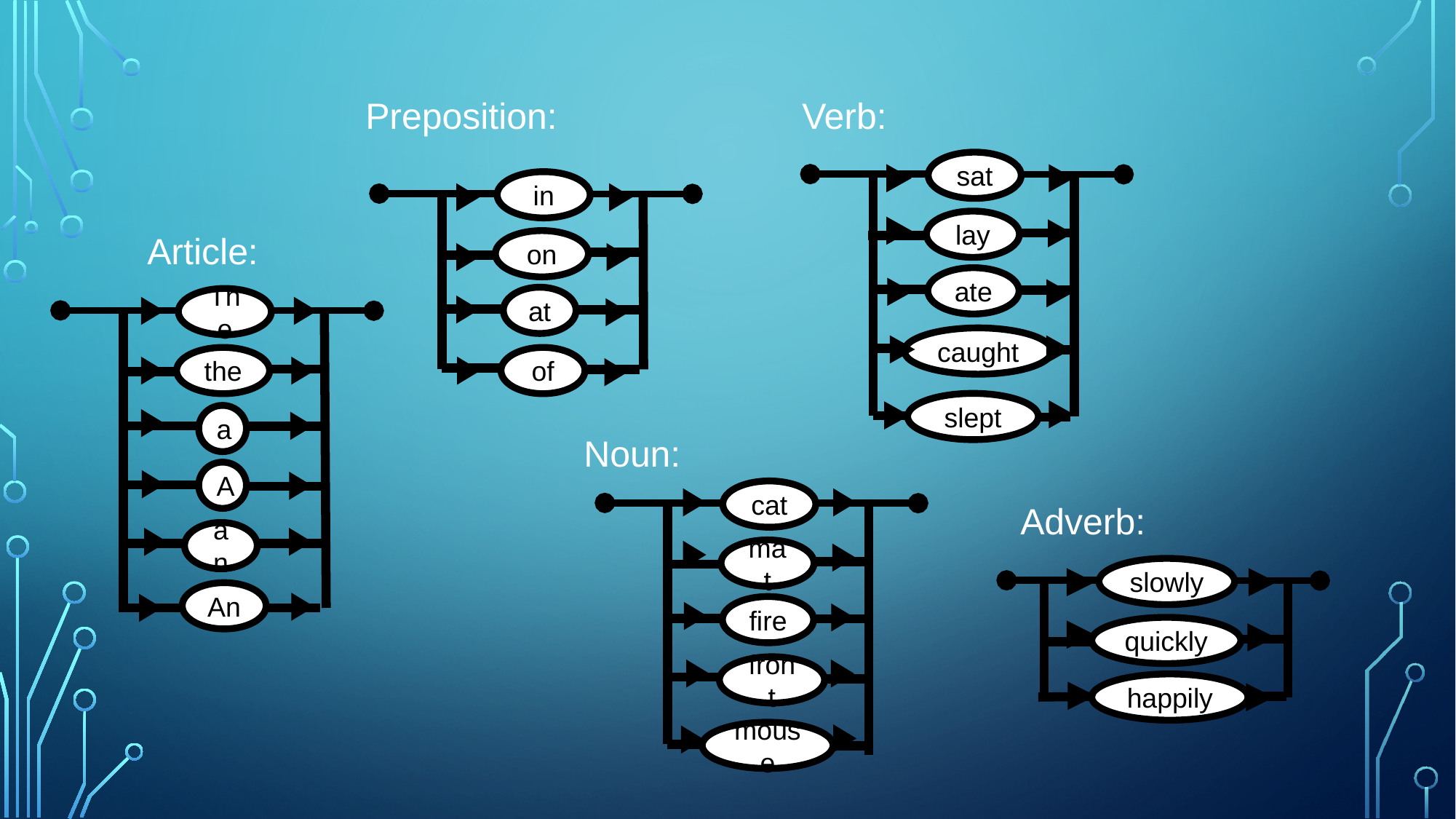

Preposition: 			Verb:

Article:

				Noun:
								Adverb:

sat
ate
caught
lay
slept

in
at
of
on

The
an
An
the
a
A

cat
fire
front
mat
mouse

slowly
happily
quickly